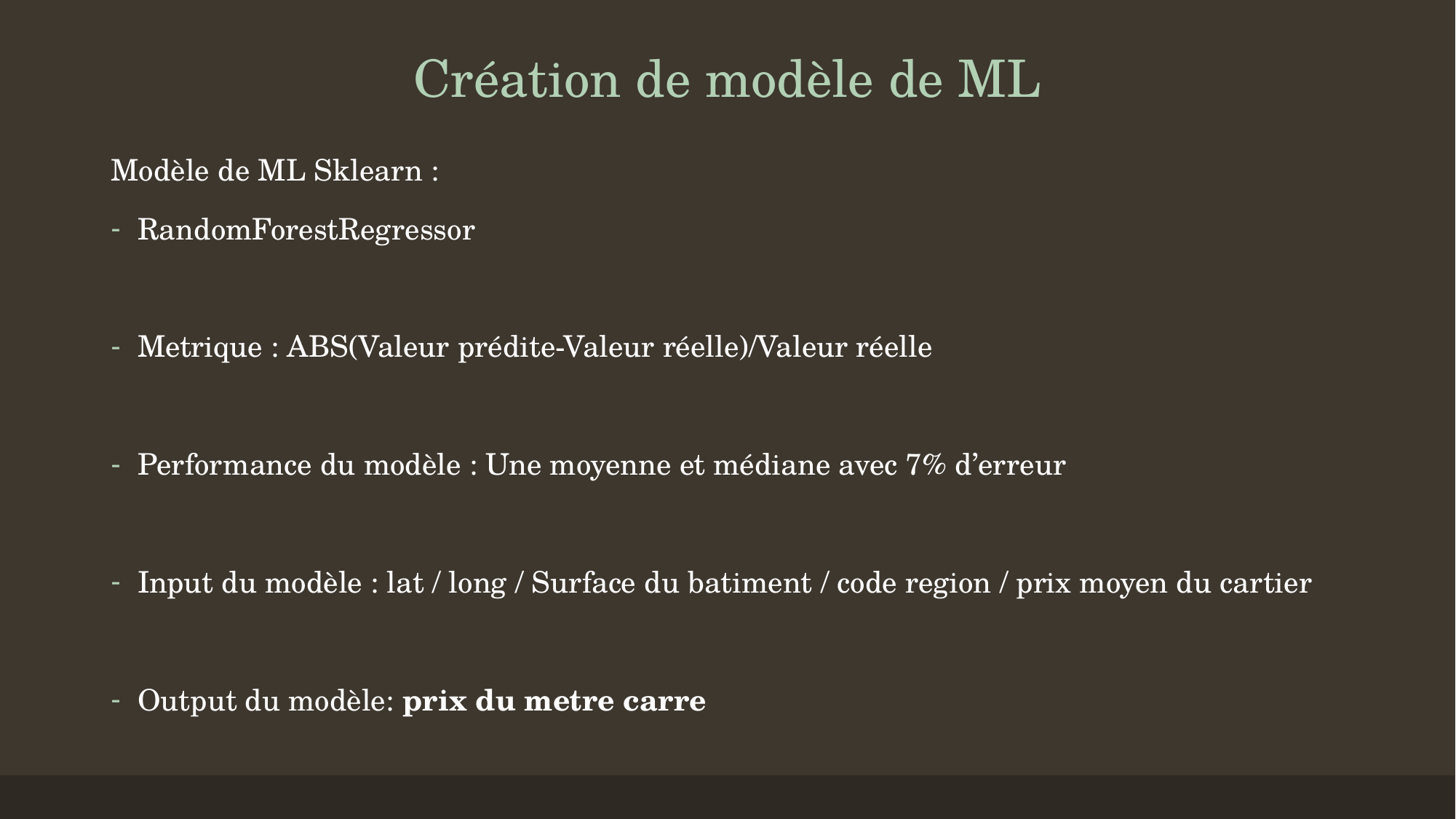

# Création de modèle de ML
Modèle de ML Sklearn :
RandomForestRegressor

Metrique : ABS(Valeur prédite-Valeur réelle)/Valeur réelle

Performance du modèle : Une moyenne et médiane avec 7% d’erreur

Input du modèle : lat / long / Surface du batiment / code region / prix moyen du cartier

Output du modèle: prix du metre carre